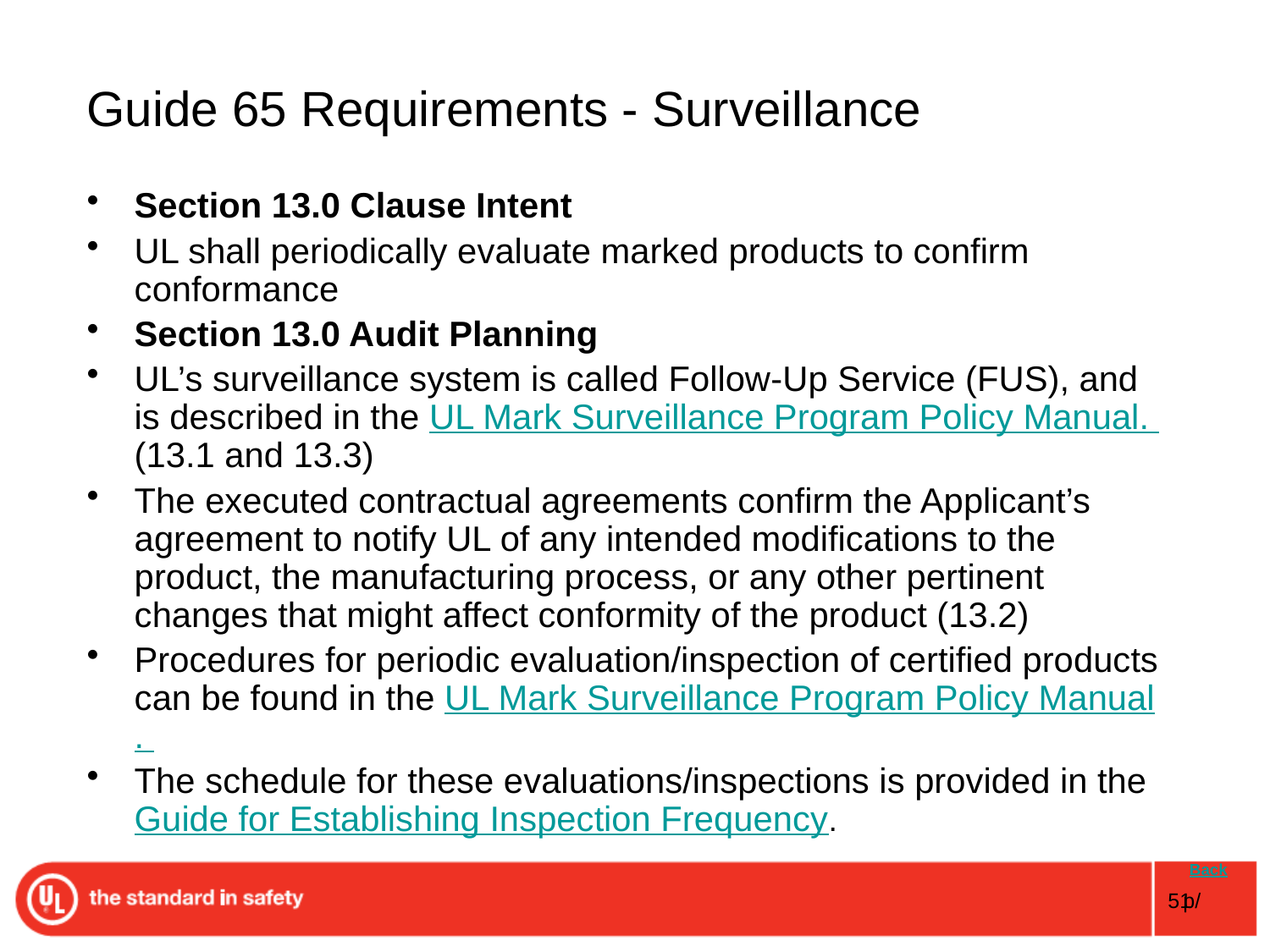

# Guide 65 Requirements - Surveillance

Section 13.0 Clause Intent
UL shall periodically evaluate marked products to confirm conformance
Section 13.0 Audit Planning
UL’s surveillance system is called Follow-Up Service (FUS), and is described in the UL Mark Surveillance Program Policy Manual. (13.1 and 13.3)
The executed contractual agreements confirm the Applicant’s agreement to notify UL of any intended modifications to the product, the manufacturing process, or any other pertinent changes that might affect conformity of the product (13.2)
Procedures for periodic evaluation/inspection of certified products can be found in the UL Mark Surveillance Program Policy Manual.
The schedule for these evaluations/inspections is provided in the Guide for Establishing Inspection Frequency.

 Back